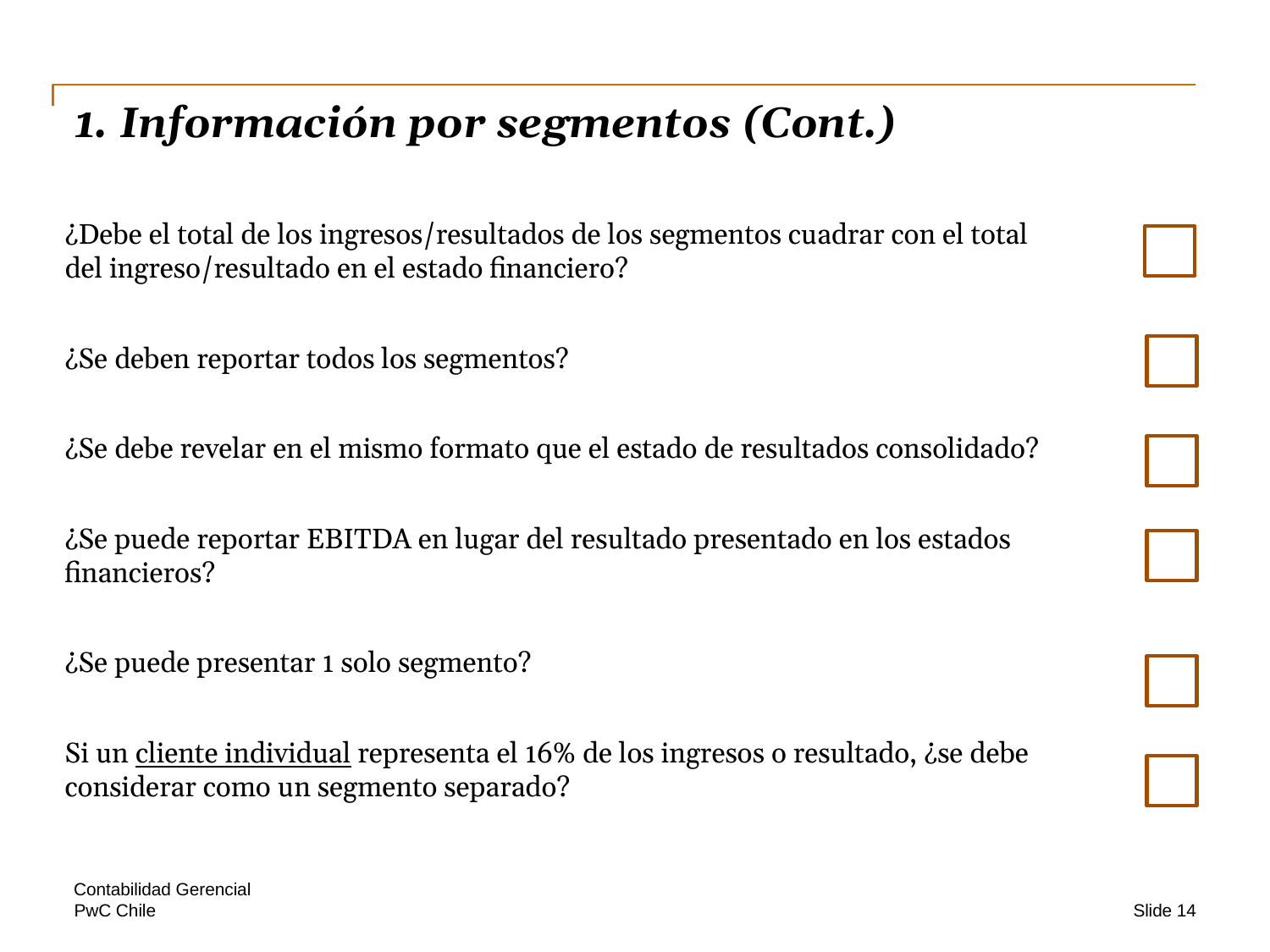

# 1. Información por segmentos (Cont.)
¿Debe el total de los ingresos/resultados de los segmentos cuadrar con el total del ingreso/resultado en el estado financiero?

¿Se deben reportar todos los segmentos?

¿Se debe revelar en el mismo formato que el estado de resultados consolidado?

¿Se puede reportar EBITDA en lugar del resultado presentado en los estados financieros?

¿Se puede presentar 1 solo segmento?

Si un cliente individual representa el 16% de los ingresos o resultado, ¿se debe considerar como un segmento separado?

Contabilidad Gerencial
Slide 14